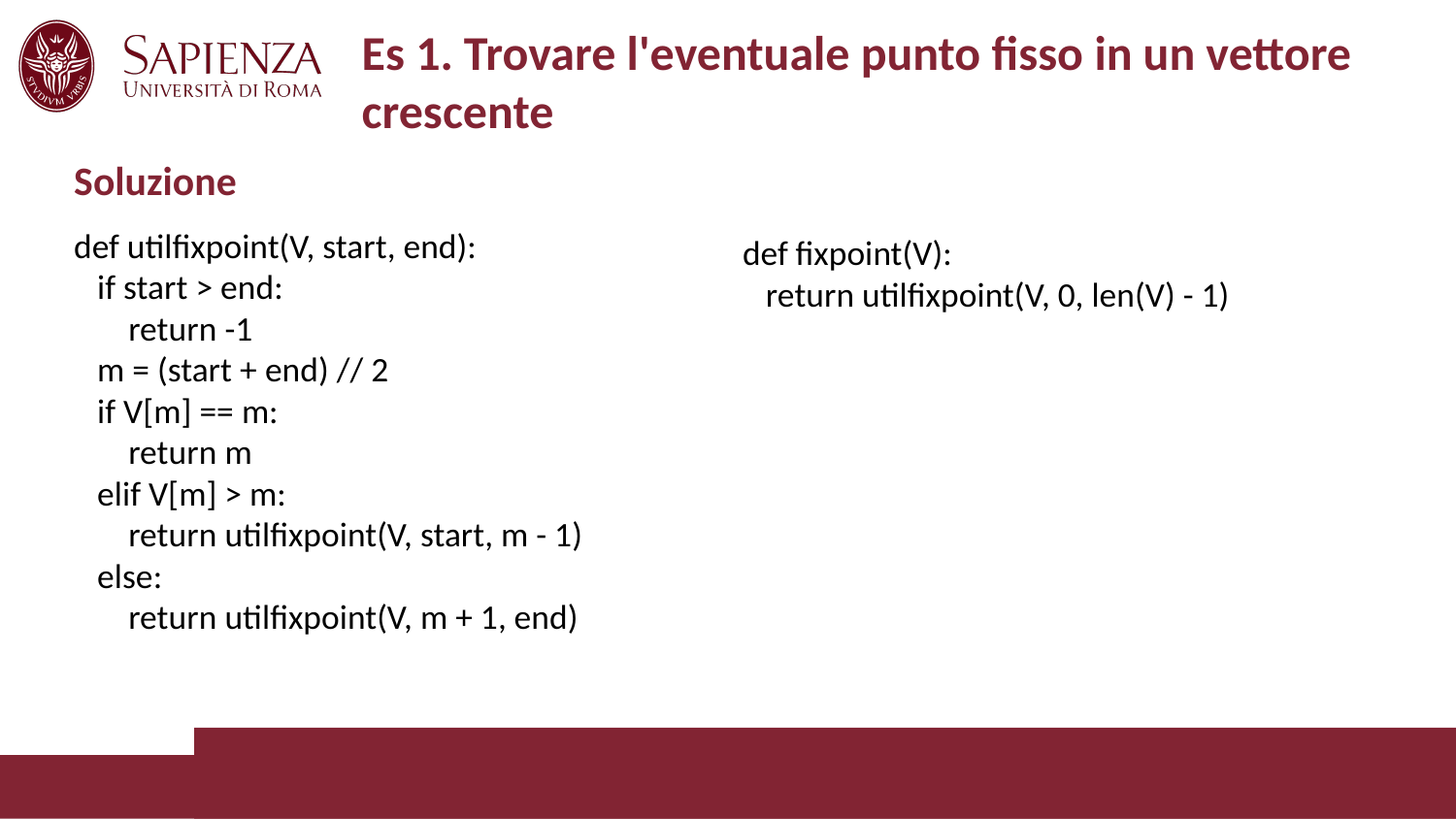

# Es 1. Trovare l'eventuale punto fisso in un vettore crescente
Soluzione
def utilfixpoint(V, start, end):
   if start > end:
       return -1
   m = (start + end) // 2
   if V[m] == m:
       return m
   elif V[m] > m:
       return utilfixpoint(V, start, m - 1)
   else:
       return utilfixpoint(V, m + 1, end)
def fixpoint(V):
   return utilfixpoint(V, 0, len(V) - 1)